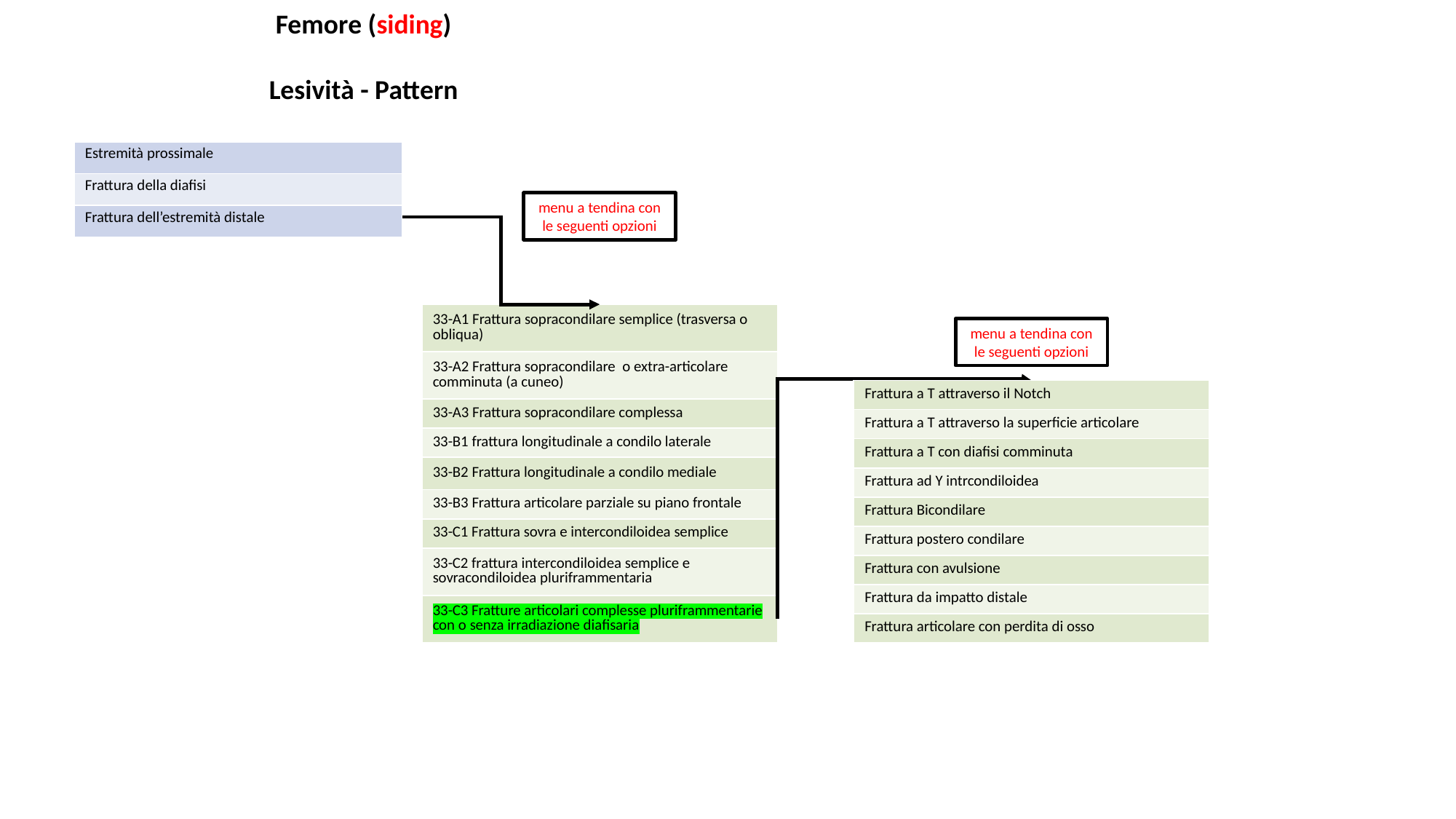

Femore (siding)

Lesività - Pattern
| Estremità prossimale |
| --- |
| Frattura della diafisi |
| Frattura dell’estremità distale |
menu a tendina con le seguenti opzioni
| 33-A1 Frattura sopracondilare semplice (trasversa o obliqua) |
| --- |
| 33-A2 Frattura sopracondilare  o extra-articolare comminuta (a cuneo) |
| 33-A3 Frattura sopracondilare complessa |
| 33-B1 frattura longitudinale a condilo laterale |
| 33-B2 Frattura longitudinale a condilo mediale |
| 33-B3 Frattura articolare parziale su piano frontale |
| 33-C1 Frattura sovra e intercondiloidea semplice |
| 33-C2 frattura intercondiloidea semplice e sovracondiloidea pluriframmentaria |
| 33-C3 Fratture articolari complesse pluriframmentarie con o senza irradiazione diafisaria |
menu a tendina con le seguenti opzioni
| Frattura a T attraverso il Notch |
| --- |
| Frattura a T attraverso la superficie articolare |
| Frattura a T con diafisi comminuta |
| Frattura ad Y intrcondiloidea |
| Frattura Bicondilare |
| Frattura postero condilare |
| Frattura con avulsione |
| Frattura da impatto distale |
| Frattura articolare con perdita di osso |